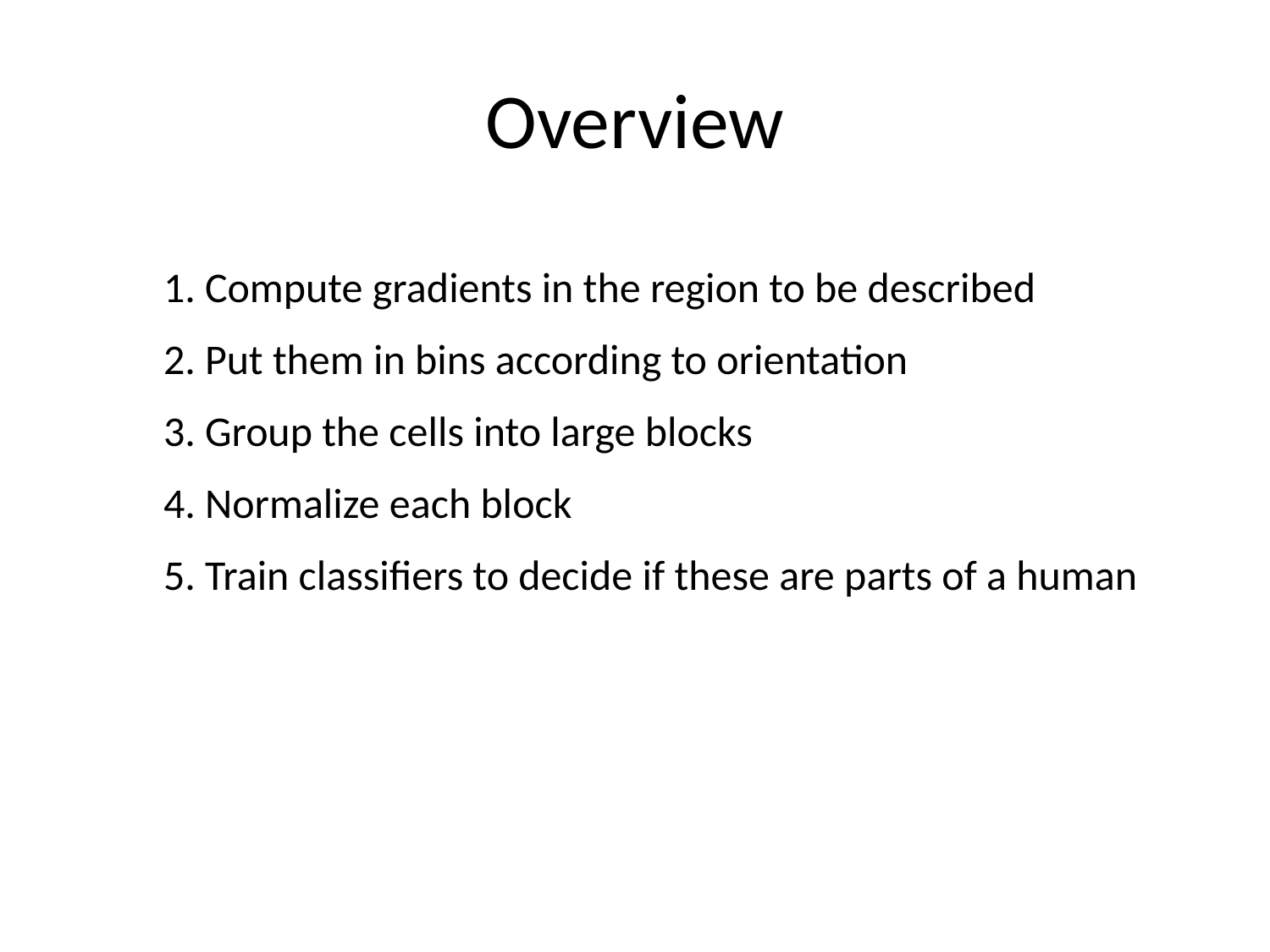

# Overview
1. Compute gradients in the region to be described
2. Put them in bins according to orientation
3. Group the cells into large blocks
4. Normalize each block
5. Train classifiers to decide if these are parts of a human